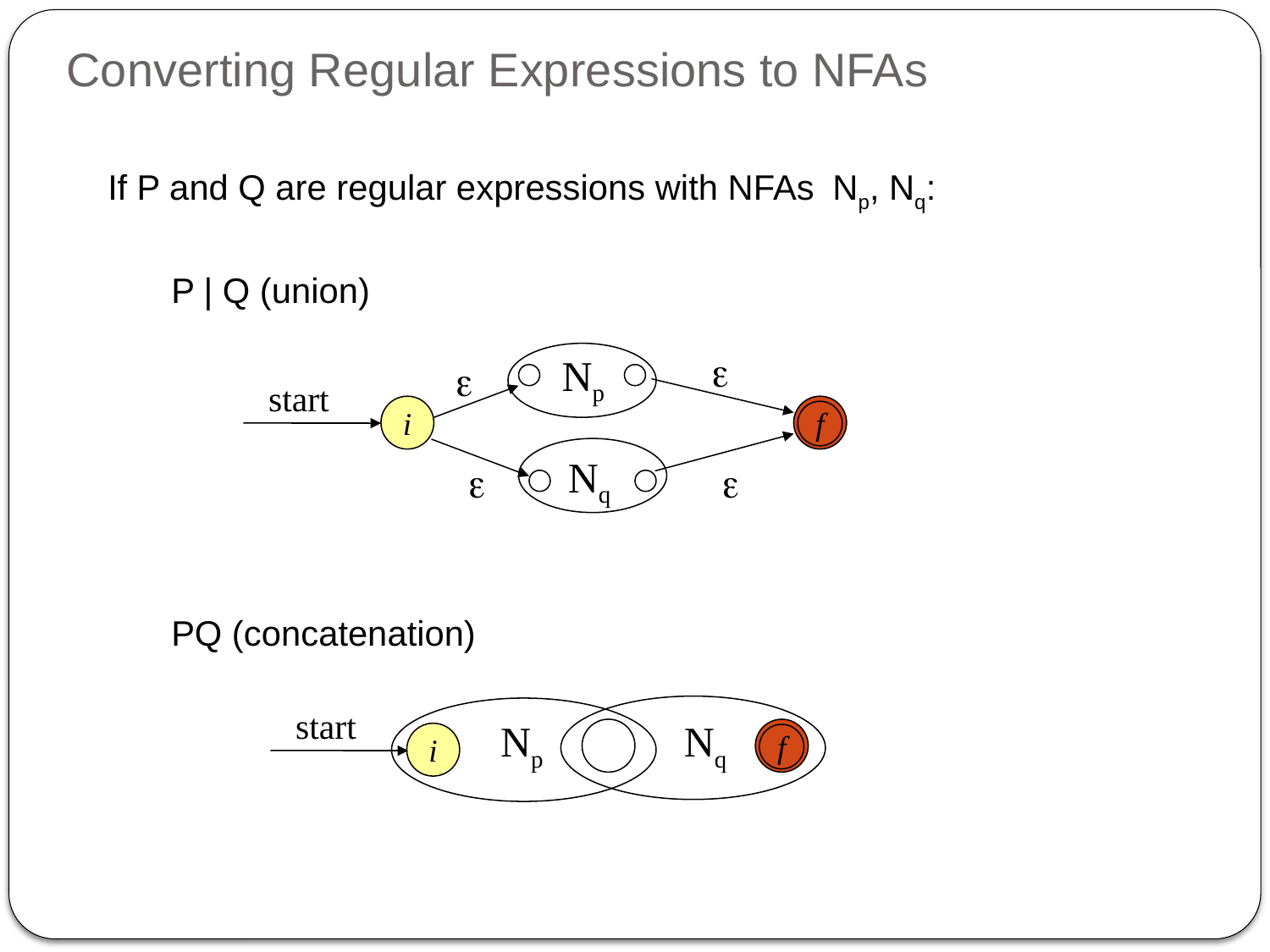

# Converting Regular Expressions to NFAs
If P and Q are regular expressions with NFAs Np, Nq:

P | Q (union)

PQ (concatenation)

ε
Np

ε

start

i
f

Nq
ε
ε

start

Np
Nq

f
i